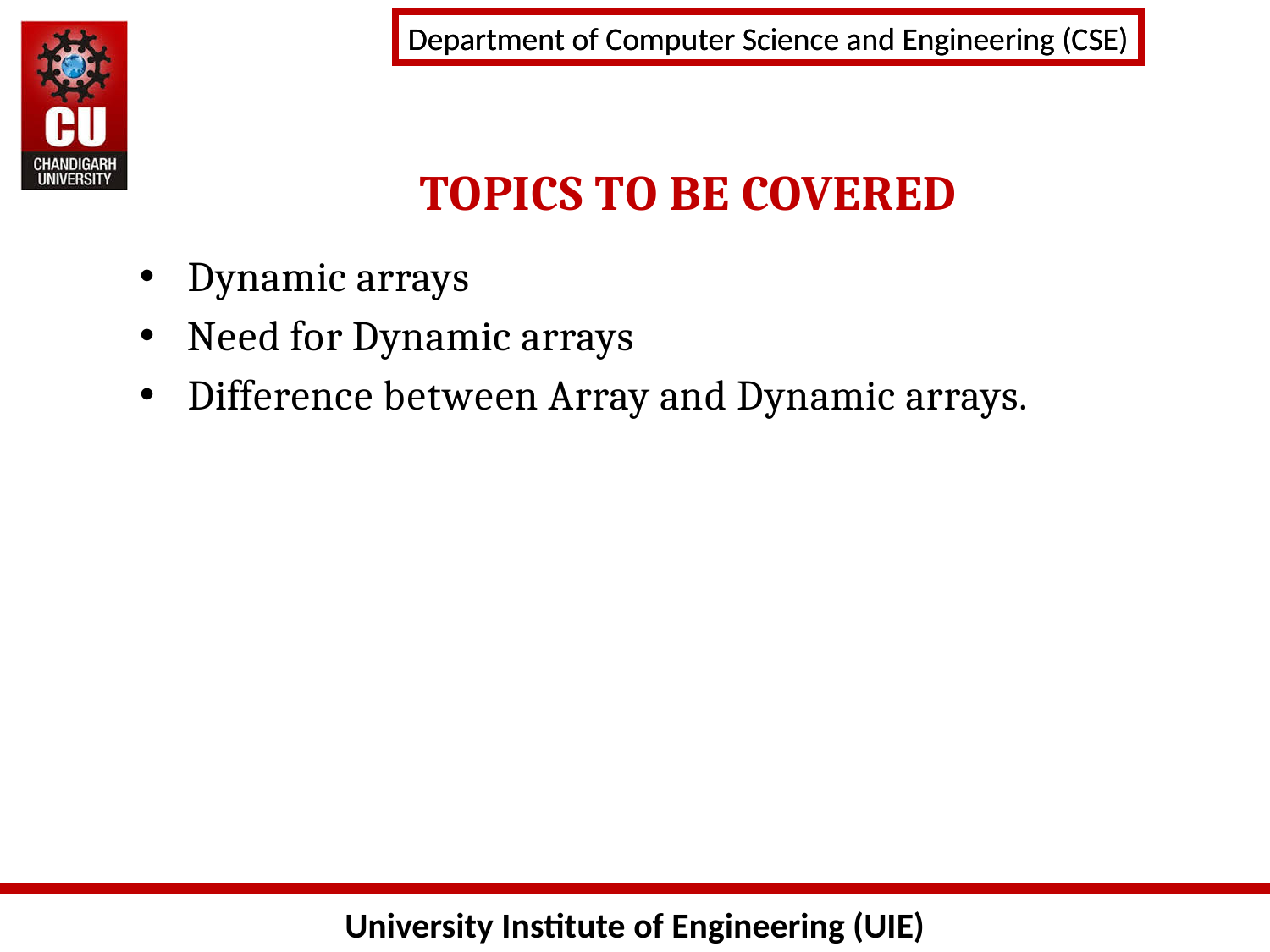

# TOPICS TO BE COVERED
Dynamic arrays
Need for Dynamic arrays
Difference between Array and Dynamic arrays.